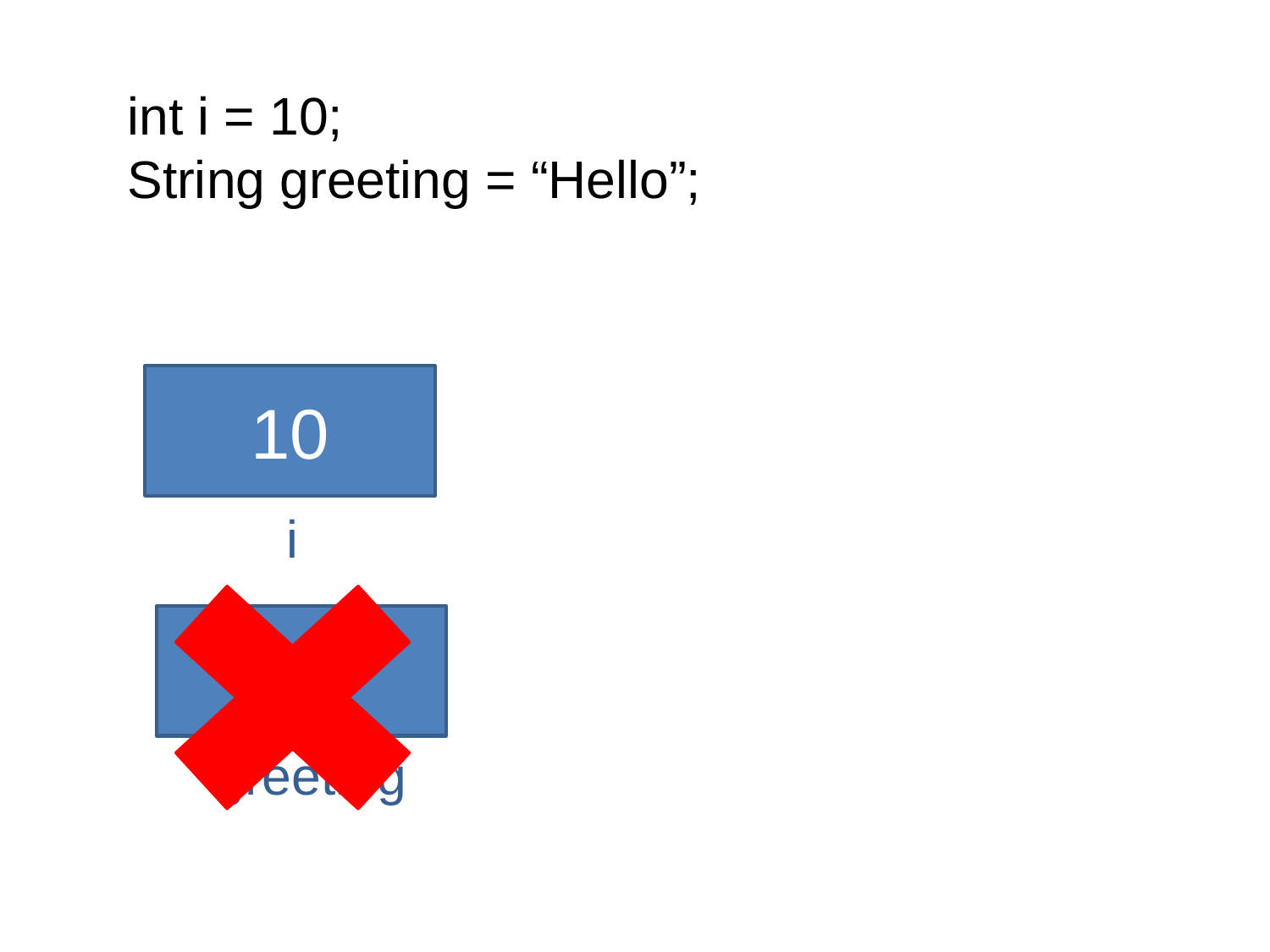

int i = 10;
String greeting = “Hello”;
10
i

“Hello”
greeting